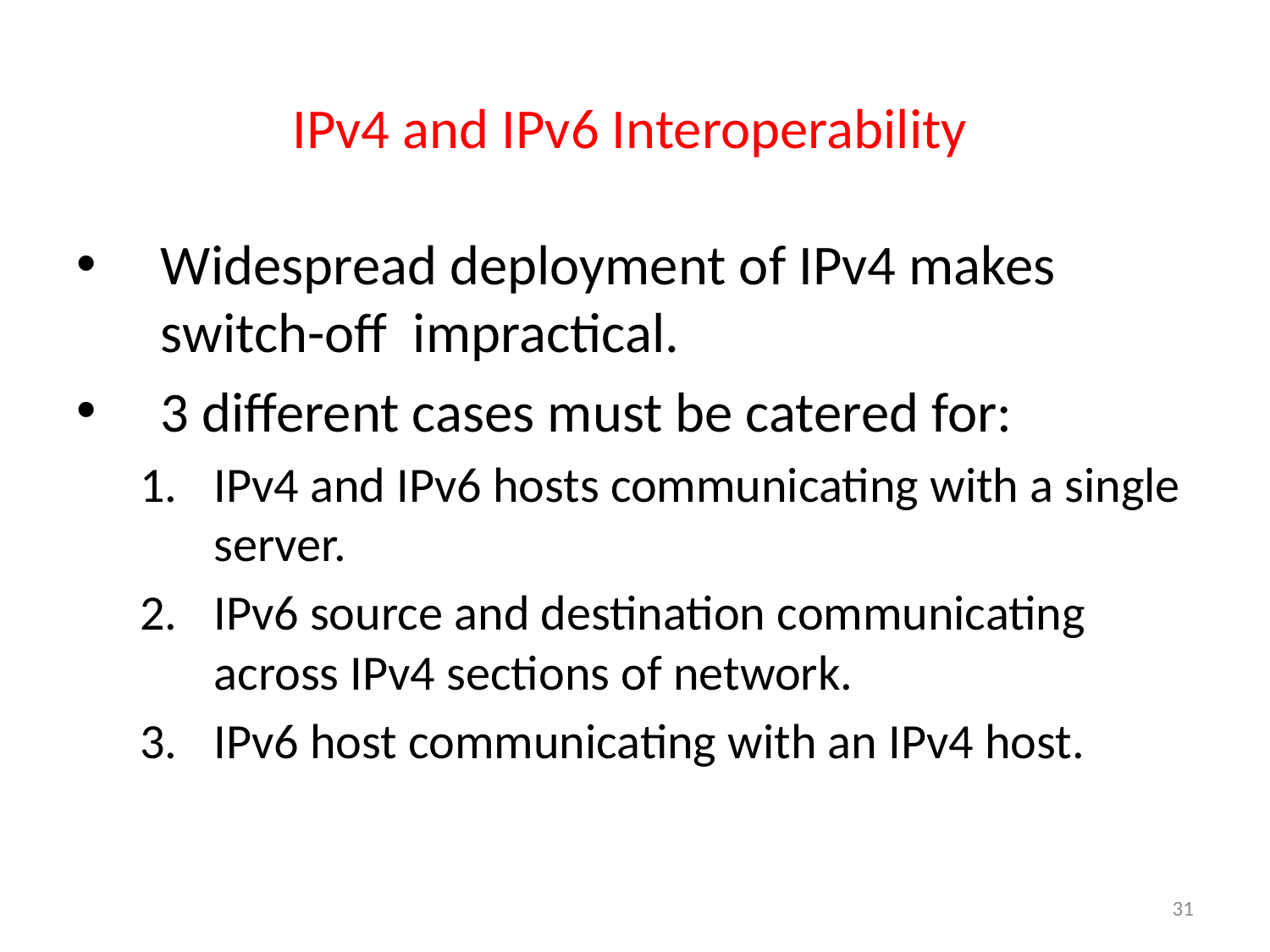

IPv4 and IPv6 Interoperability
Widespread deployment of IPv4 makes switch-off  impractical.
3 different cases must be catered for:
IPv4 and IPv6 hosts communicating with a single server.
IPv6 source and destination communicating across IPv4 sections of network.
IPv6 host communicating with an IPv4 host.
31